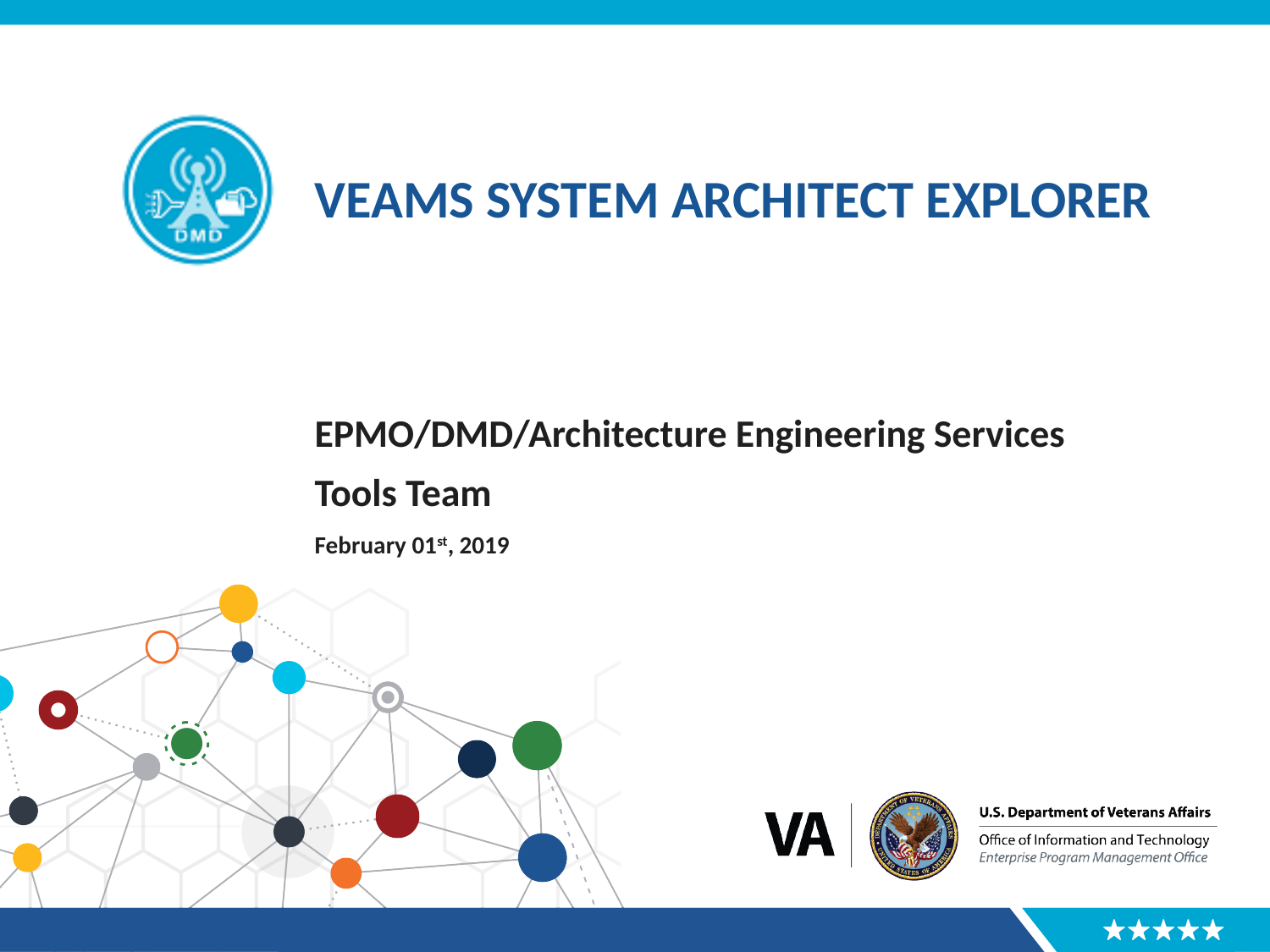

# VEAMS System architect explorer
EPMO/DMD/Architecture Engineering Services
Tools Team
February 01st, 2019